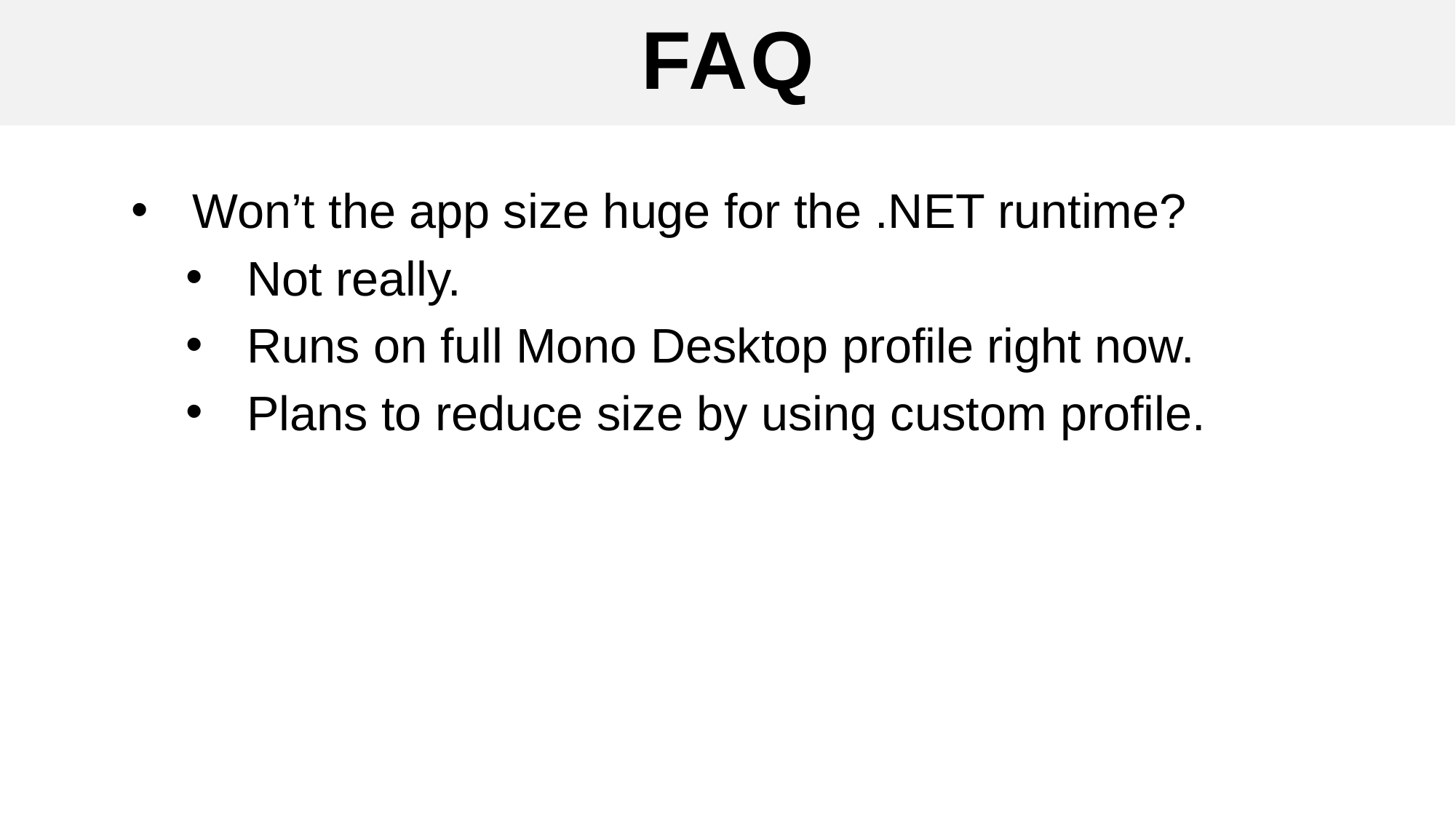

# FAQ
Won’t the app size huge for the .NET runtime?
Not really.
Runs on full Mono Desktop profile right now.
Plans to reduce size by using custom profile.